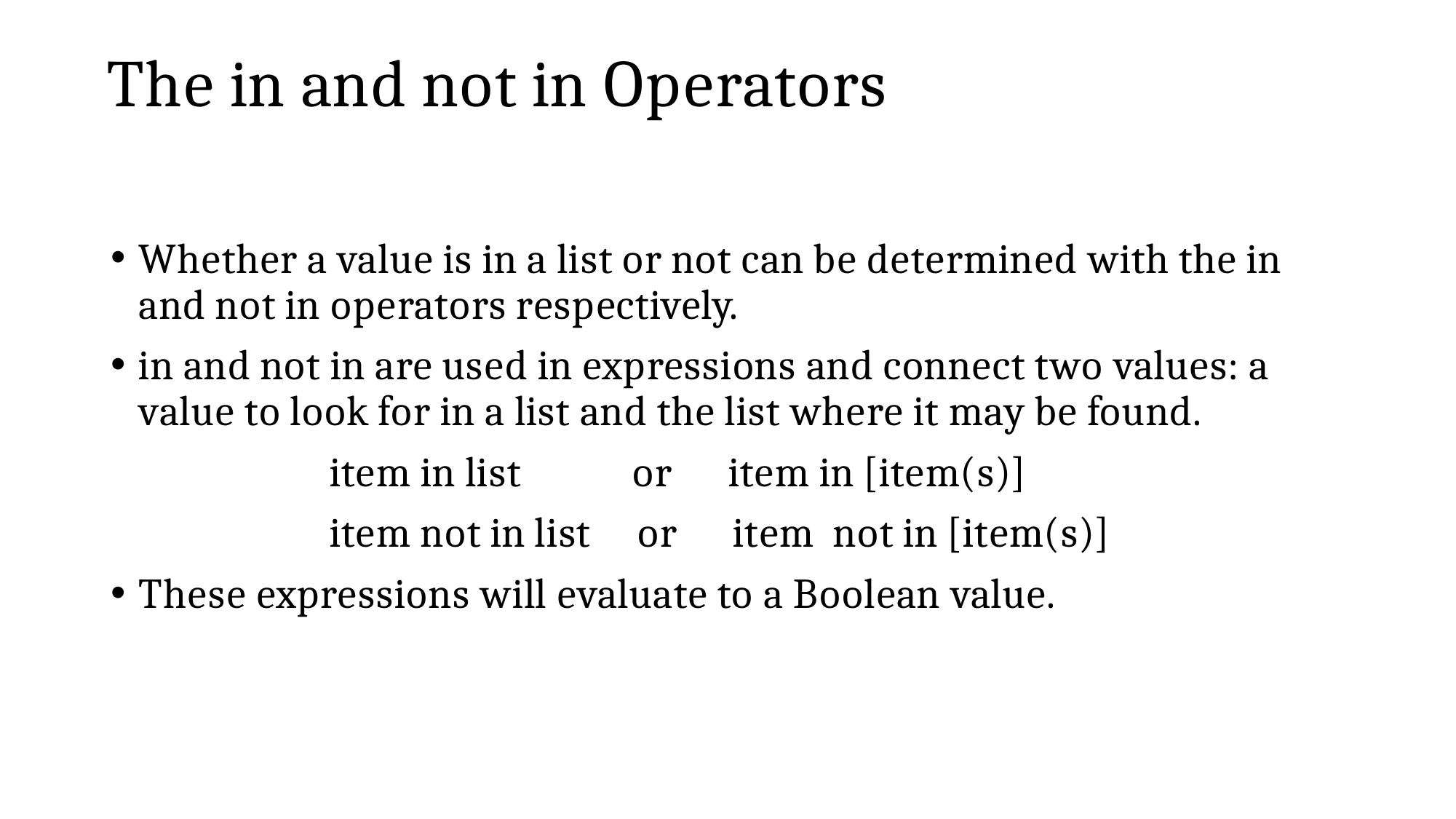

# The in and not in Operators

Whether a value is in a list or not can be determined with the in and not in operators respectively.
in and not in are used in expressions and connect two values: a value to look for in a list and the list where it may be found.
		item in list            or      item in [item(s)]
   		item not in list     or      item  not in [item(s)]
These expressions will evaluate to a Boolean value.